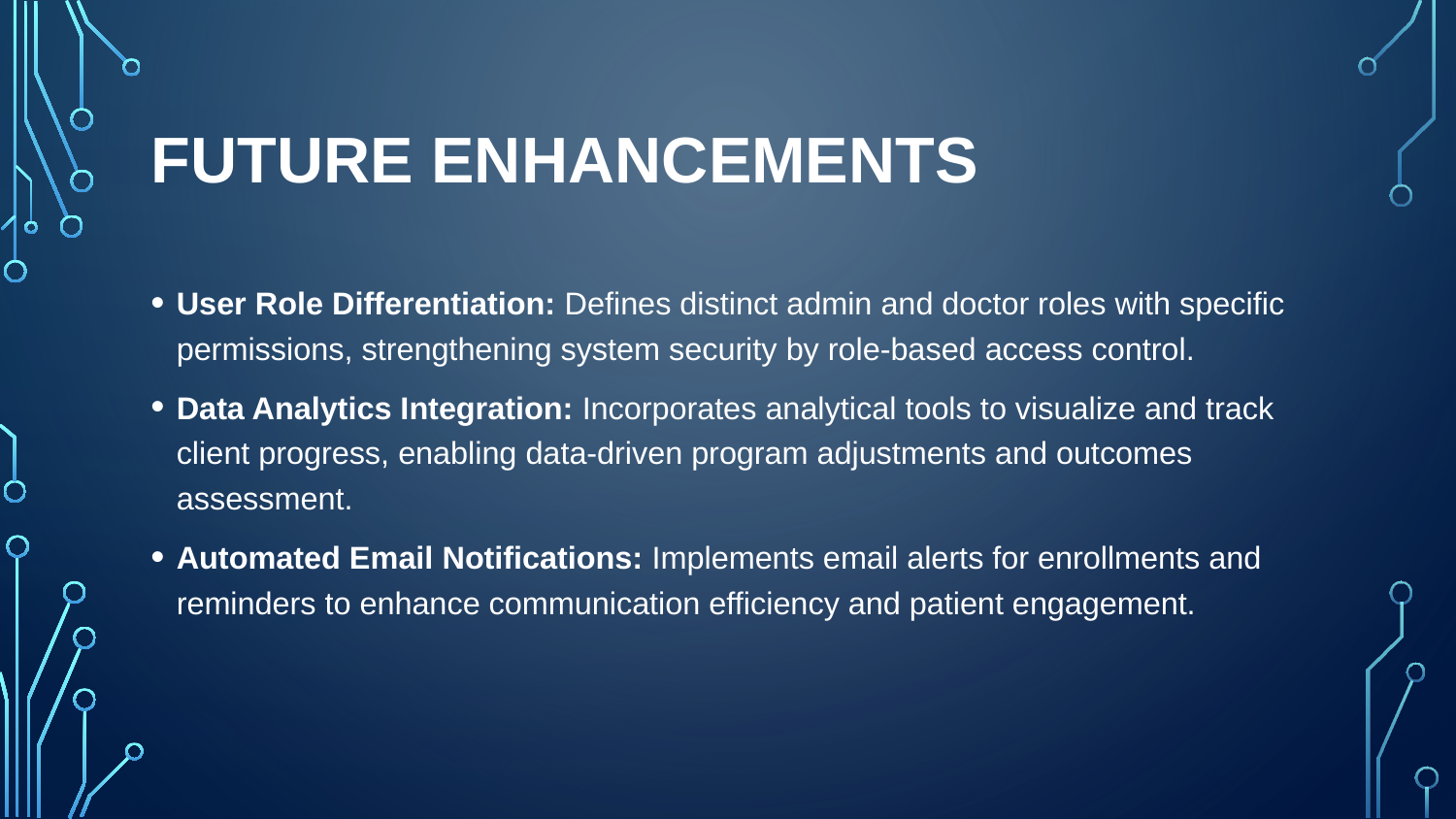

# Future Enhancements
User Role Differentiation: Defines distinct admin and doctor roles with specific permissions, strengthening system security by role-based access control.
Data Analytics Integration: Incorporates analytical tools to visualize and track client progress, enabling data-driven program adjustments and outcomes assessment.
Automated Email Notifications: Implements email alerts for enrollments and reminders to enhance communication efficiency and patient engagement.